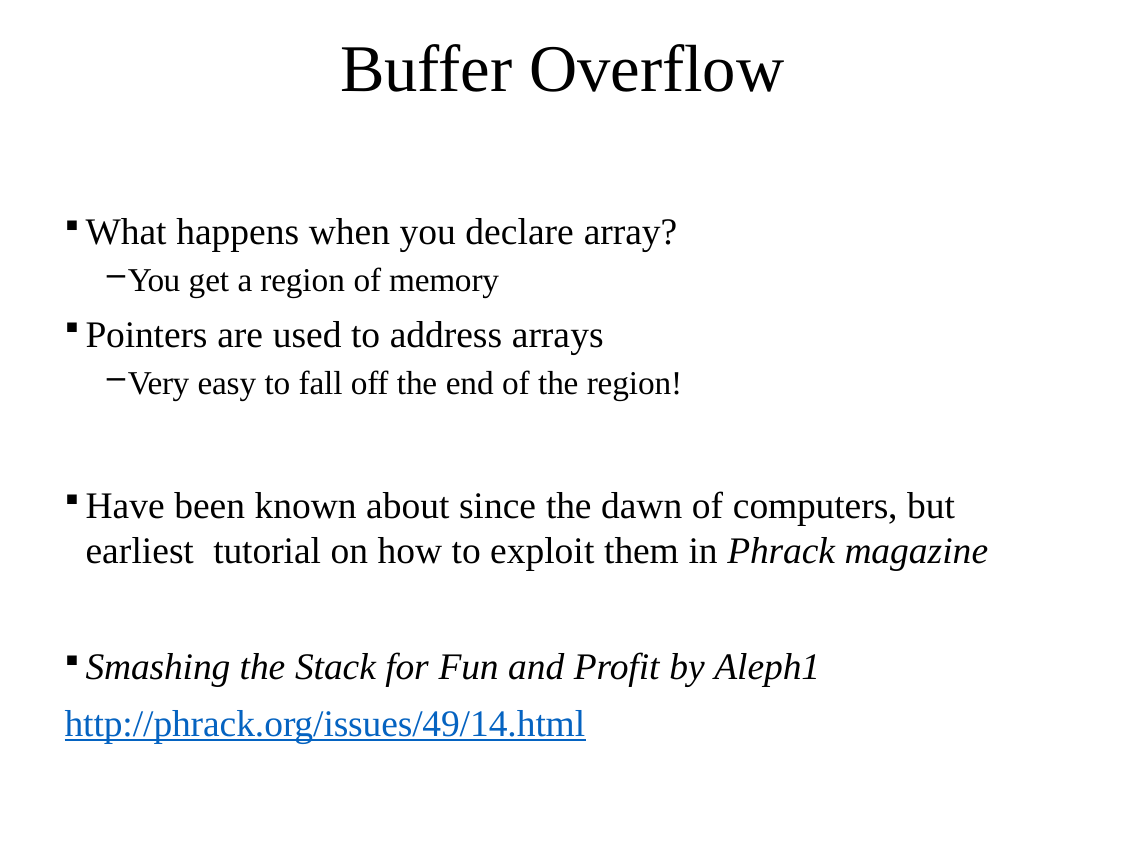

Buffer Overflow
What happens when you declare array?
You get a region of memory
Pointers are used to address arrays
Very easy to fall off the end of the region!

Have been known about since the dawn of computers, but earliest  tutorial on how to exploit them in Phrack magazine

Smashing the Stack for Fun and Profit by Aleph1
http://phrack.org/issues/49/14.html